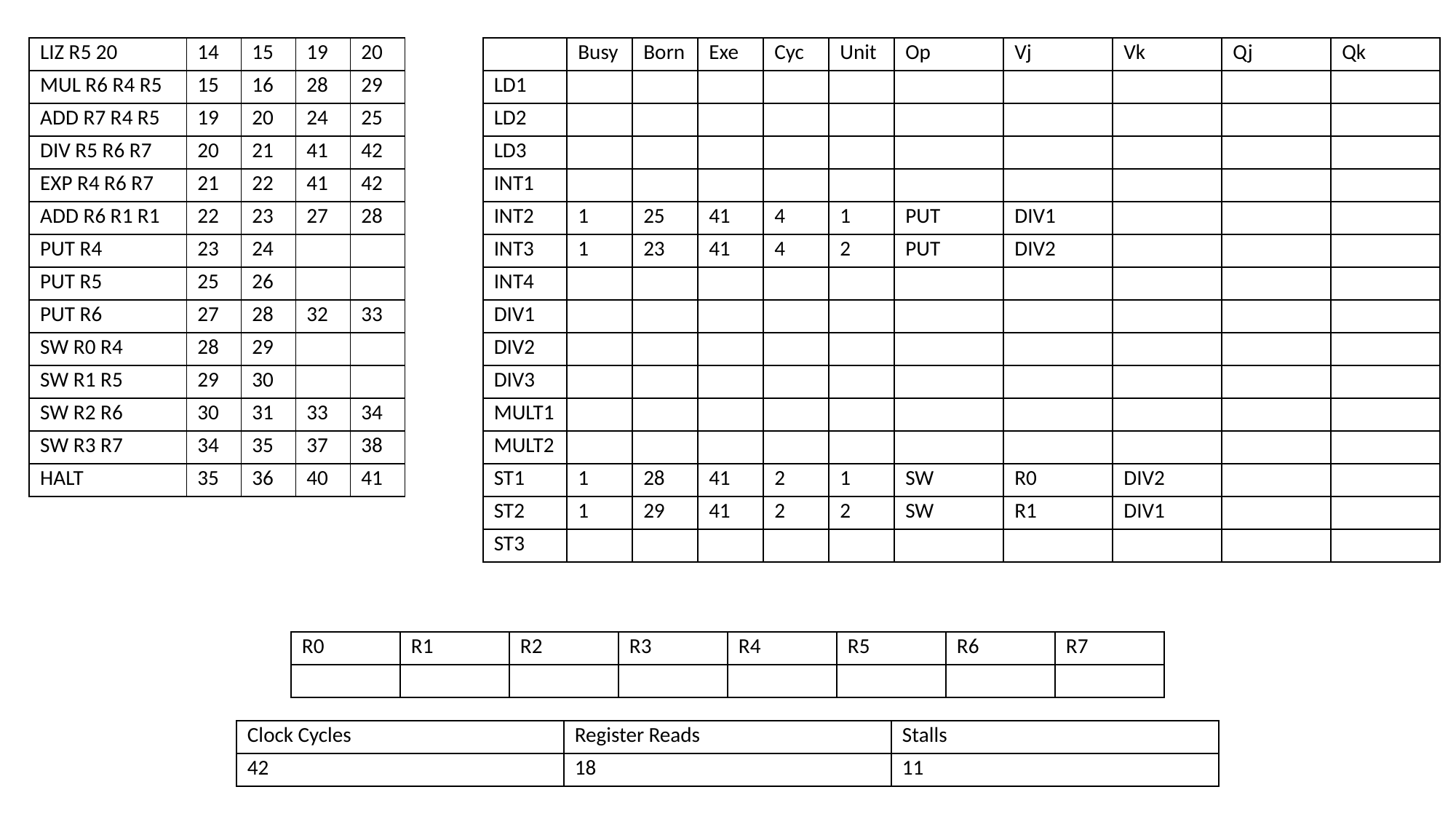

| LIZ R5 20 | 14 | 15 | 19 | 20 |
| --- | --- | --- | --- | --- |
| MUL R6 R4 R5 | 15 | 16 | 28 | 29 |
| ADD R7 R4 R5 | 19 | 20 | 24 | 25 |
| DIV R5 R6 R7 | 20 | 21 | 41 | 42 |
| EXP R4 R6 R7 | 21 | 22 | 41 | 42 |
| ADD R6 R1 R1 | 22 | 23 | 27 | 28 |
| PUT R4 | 23 | 24 |  |  |
| PUT R5 | 25 | 26 |  |  |
| PUT R6 | 27 | 28 | 32 | 33 |
| SW R0 R4 | 28 | 29 |  |  |
| SW R1 R5 | 29 | 30 |  |  |
| SW R2 R6 | 30 | 31 | 33 | 34 |
| SW R3 R7 | 34 | 35 | 37 | 38 |
| HALT | 35 | 36 | 40 | 41 |
|  | Busy | Born | Exe | Cyc | Unit | Op | Vj | Vk | Qj | Qk |
| --- | --- | --- | --- | --- | --- | --- | --- | --- | --- | --- |
| LD1 |  |  |  |  |  |  |  |  |  |  |
| LD2 |  |  |  |  |  |  |  |  |  |  |
| LD3 |  |  |  |  |  |  |  |  |  |  |
| INT1 |  |  |  |  |  |  |  |  |  |  |
| INT2 | 1 | 25 | 41 | 4 | 1 | PUT | DIV1 |  |  |  |
| INT3 | 1 | 23 | 41 | 4 | 2 | PUT | DIV2 |  |  |  |
| INT4 |  |  |  |  |  |  |  |  |  |  |
| DIV1 |  |  |  |  |  |  |  |  |  |  |
| DIV2 |  |  |  |  |  |  |  |  |  |  |
| DIV3 |  |  |  |  |  |  |  |  |  |  |
| MULT1 |  |  |  |  |  |  |  |  |  |  |
| MULT2 |  |  |  |  |  |  |  |  |  |  |
| ST1 | 1 | 28 | 41 | 2 | 1 | SW | R0 | DIV2 |  |  |
| ST2 | 1 | 29 | 41 | 2 | 2 | SW | R1 | DIV1 |  |  |
| ST3 |  |  |  |  |  |  |  |  |  |  |
| R0 | R1 | R2 | R3 | R4 | R5 | R6 | R7 |
| --- | --- | --- | --- | --- | --- | --- | --- |
|  |  |  |  |  |  |  |  |
| Clock Cycles | Register Reads | Stalls |
| --- | --- | --- |
| 42 | 18 | 11 |